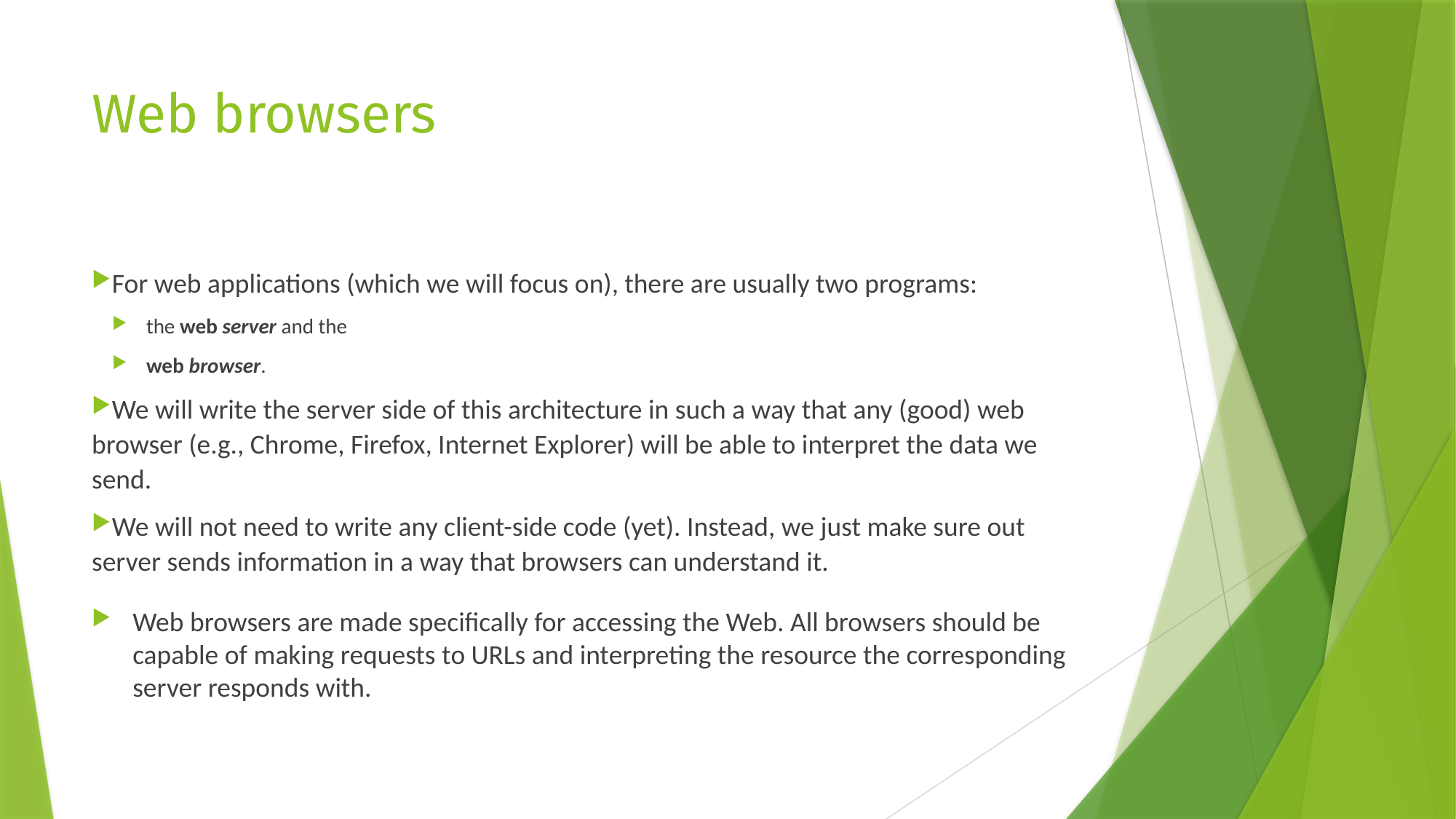

# Web browsers
For web applications (which we will focus on), there are usually two programs:
the web server and the
web browser.
We will write the server side of this architecture in such a way that any (good) web browser (e.g., Chrome, Firefox, Internet Explorer) will be able to interpret the data we send.
We will not need to write any client-side code (yet). Instead, we just make sure out server sends information in a way that browsers can understand it.
Web browsers are made specifically for accessing the Web. All browsers should be capable of making requests to URLs and interpreting the resource the corresponding server responds with.